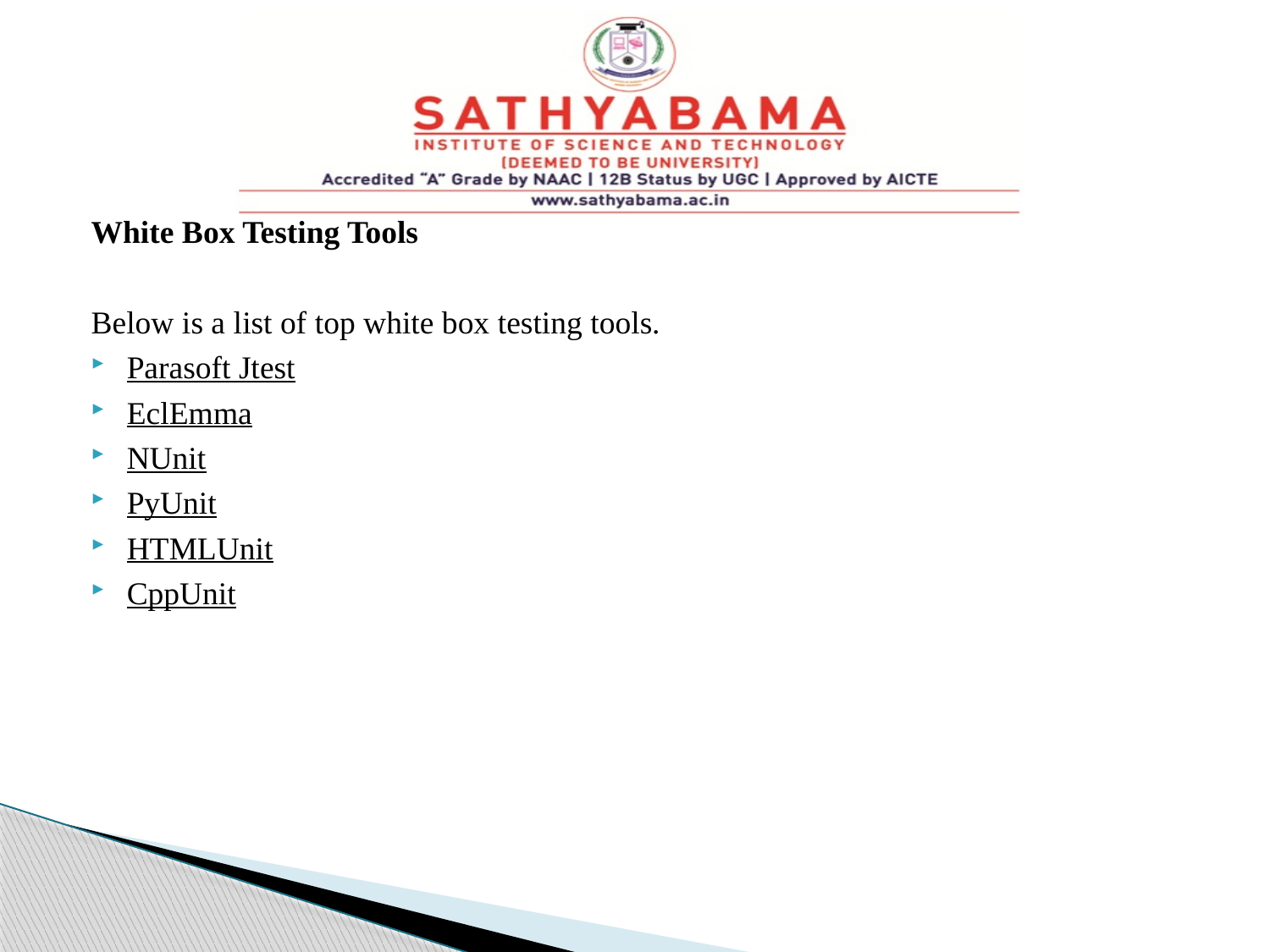

#
White Box Testing Tools

Below is a list of top white box testing tools.
Parasoft Jtest
EclEmma
NUnit
PyUnit
HTMLUnit
CppUnit